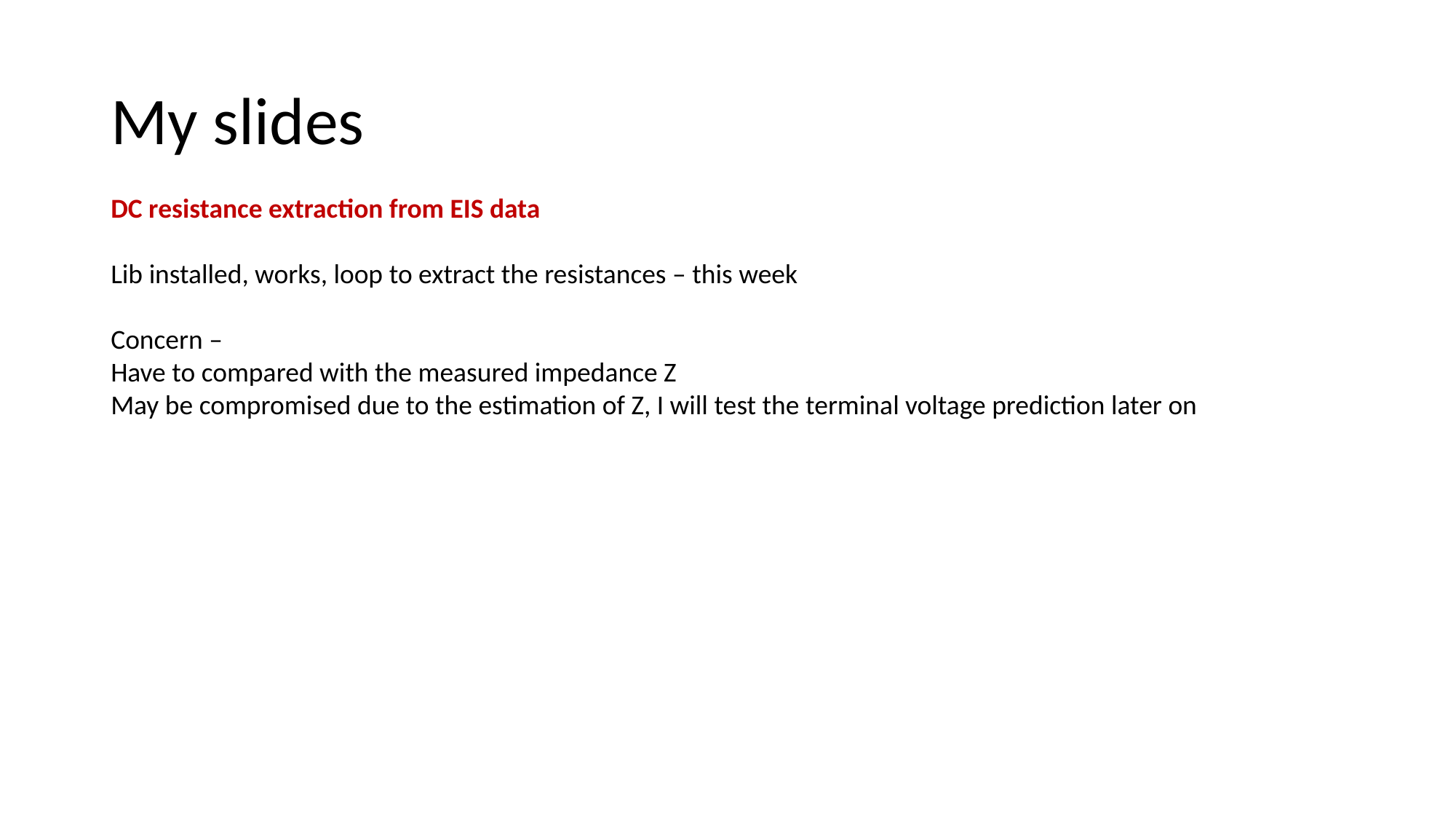

# My slides
DC resistance extraction from EIS data

Lib installed, works, loop to extract the resistances – this week

Concern –
Have to compared with the measured impedance Z
May be compromised due to the estimation of Z, I will test the terminal voltage prediction later on